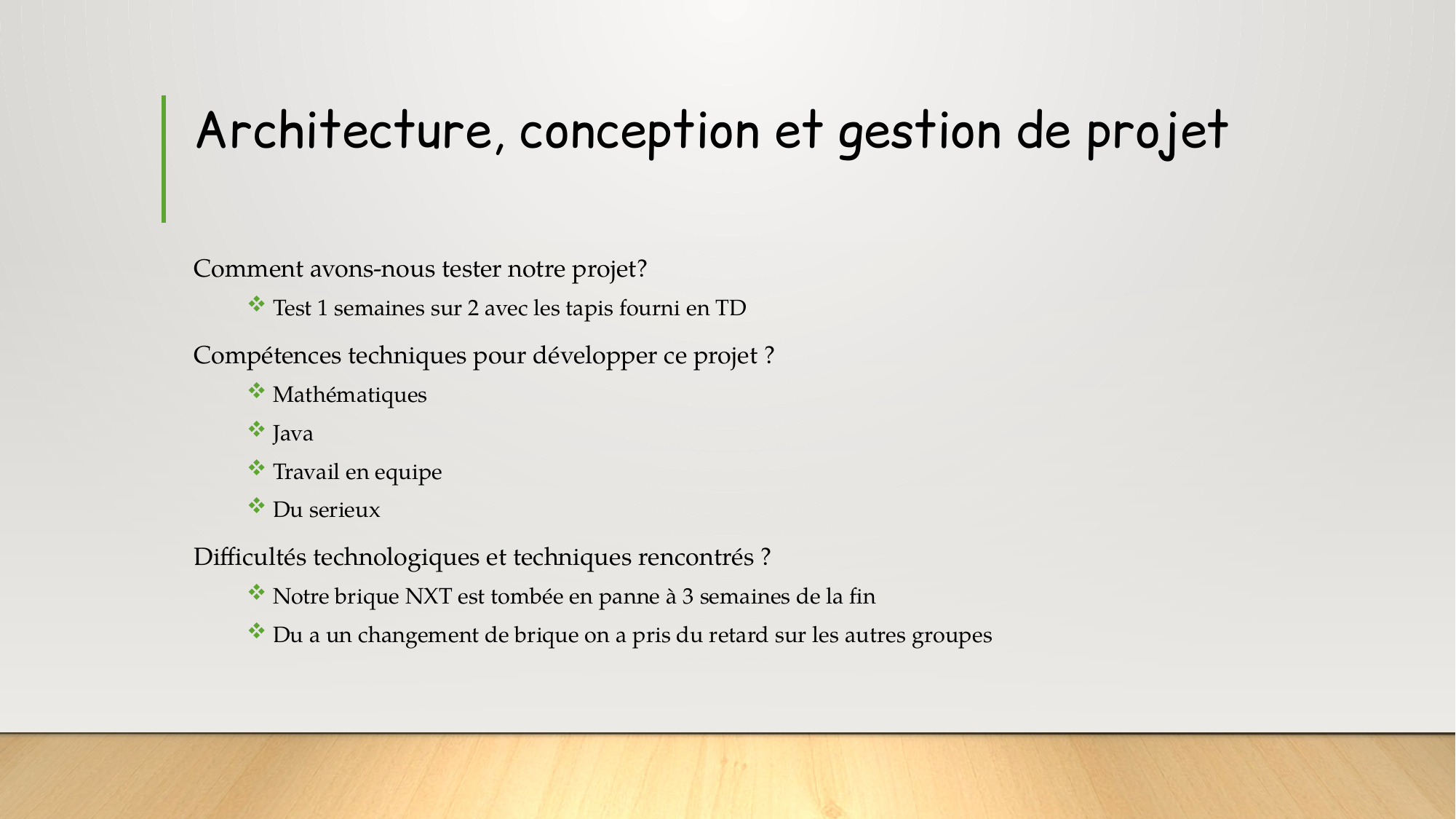

# Architecture, conception et gestion de projet
Comment avons-nous tester notre projet?
Test 1 semaines sur 2 avec les tapis fourni en TD
Compétences techniques pour développer ce projet ?
Mathématiques
Java
Travail en equipe
Du serieux
Difficultés technologiques et techniques rencontrés ?
Notre brique NXT est tombée en panne à 3 semaines de la fin
Du a un changement de brique on a pris du retard sur les autres groupes